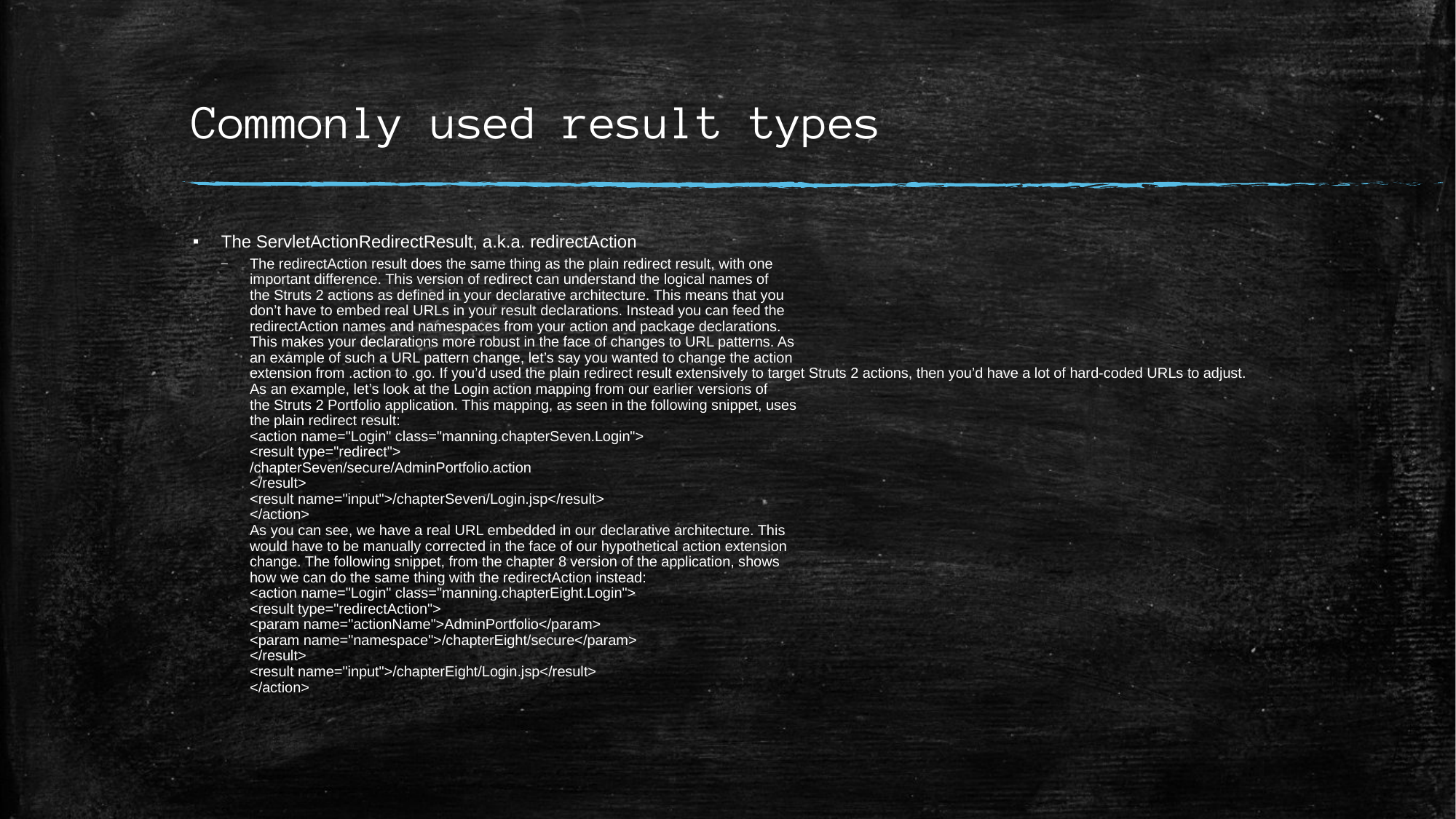

# Commonly used result types
The ServletActionRedirectResult, a.k.a. redirectAction
The redirectAction result does the same thing as the plain redirect result, with one
important difference. This version of redirect can understand the logical names of
the Struts 2 actions as defined in your declarative architecture. This means that you
don’t have to embed real URLs in your result declarations. Instead you can feed the
redirectAction names and namespaces from your action and package declarations.
This makes your declarations more robust in the face of changes to URL patterns. As
an example of such a URL pattern change, let’s say you wanted to change the action
extension from .action to .go. If you’d used the plain redirect result extensively to target Struts 2 actions, then you’d have a lot of hard-coded URLs to adjust.
As an example, let’s look at the Login action mapping from our earlier versions of
the Struts 2 Portfolio application. This mapping, as seen in the following snippet, uses
the plain redirect result:
<action name="Login" class="manning.chapterSeven.Login">
<result type="redirect">
/chapterSeven/secure/AdminPortfolio.action
</result>
<result name="input">/chapterSeven/Login.jsp</result>
</action>
As you can see, we have a real URL embedded in our declarative architecture. This
would have to be manually corrected in the face of our hypothetical action extension
change. The following snippet, from the chapter 8 version of the application, shows
how we can do the same thing with the redirectAction instead:
<action name="Login" class="manning.chapterEight.Login">
<result type="redirectAction">
<param name="actionName">AdminPortfolio</param>
<param name="namespace">/chapterEight/secure</param>
</result>
<result name="input">/chapterEight/Login.jsp</result>
</action>